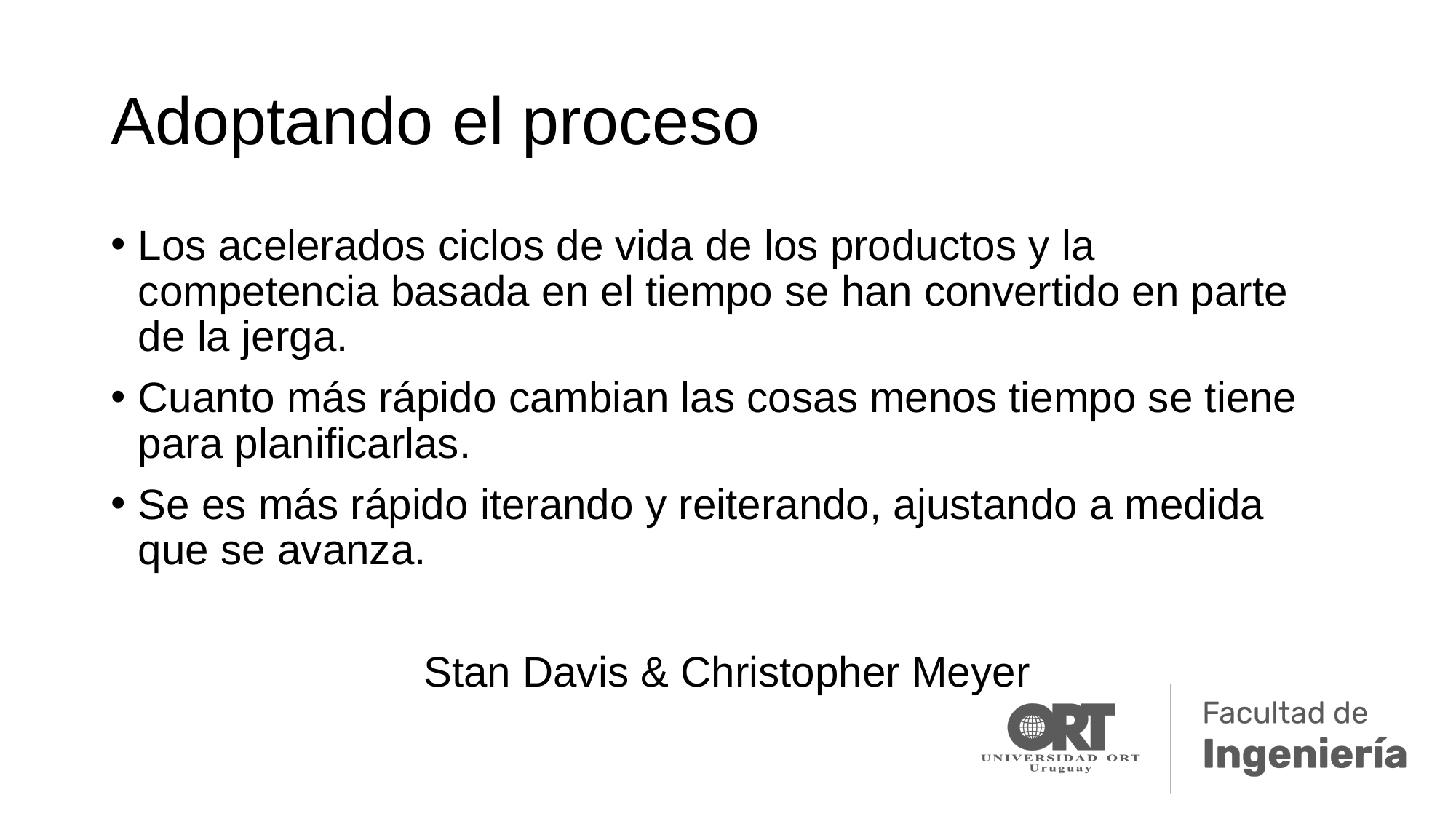

# Adoptando el proceso
Los acelerados ciclos de vida de los productos y la competencia basada en el tiempo se han convertido en parte de la jerga.
Cuanto más rápido cambian las cosas menos tiempo se tiene para planificarlas.
Se es más rápido iterando y reiterando, ajustando a medida que se avanza.

		        Stan Davis & Christopher Meyer